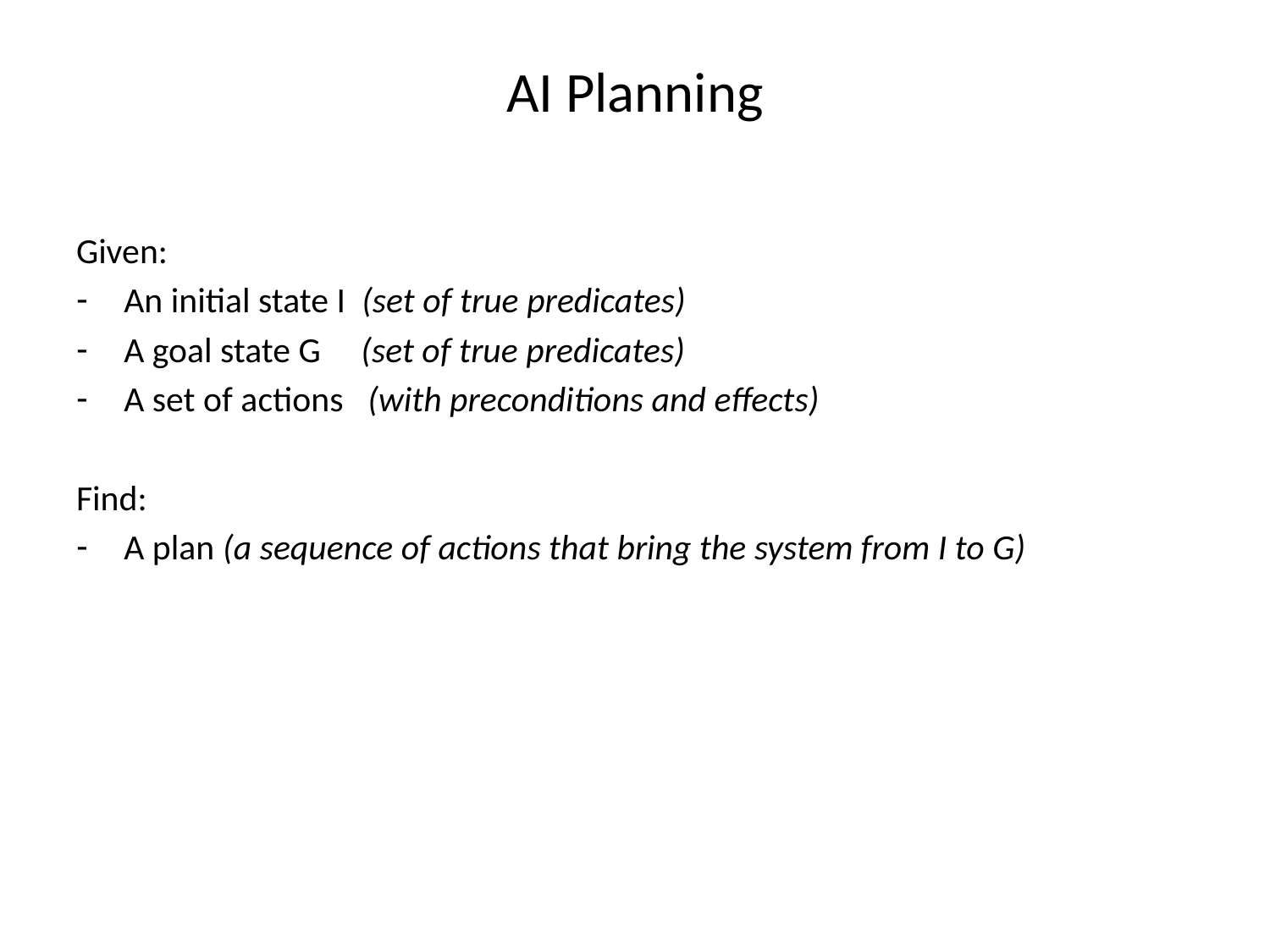

# AI Planning
Given:
An initial state I  (set of true predicates)
A goal state G     (set of true predicates)
A set of actions   (with preconditions and effects)

Find:
A plan (a sequence of actions that bring the system from I to G)